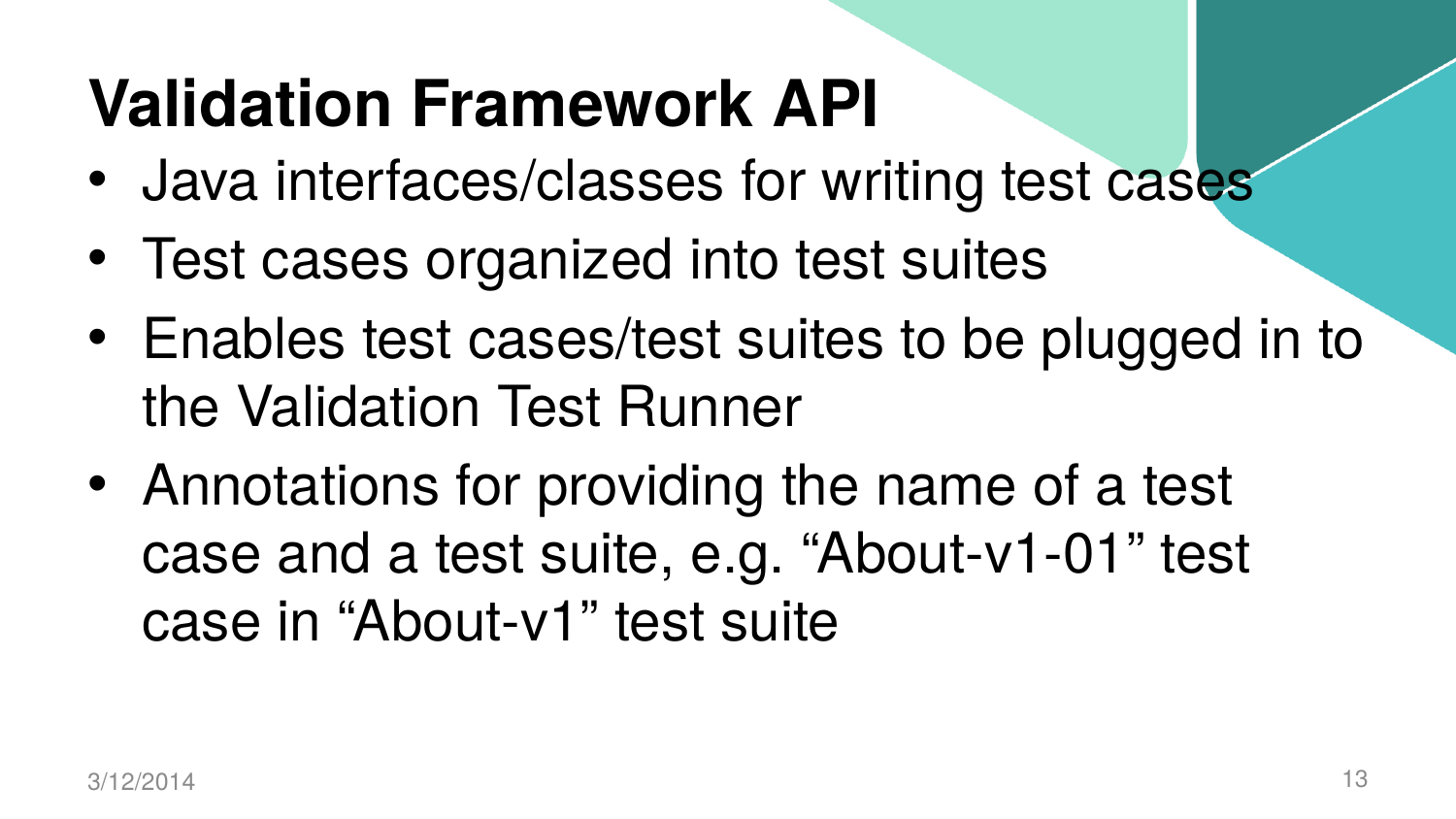

# Validation Framework API
Java interfaces/classes for writing test cases
Test cases organized into test suites
Enables test cases/test suites to be plugged in to the Validation Test Runner
Annotations for providing the name of a test case and a test suite, e.g. “About-v1-01” test case in “About-v1” test suite
3/12/2014
13